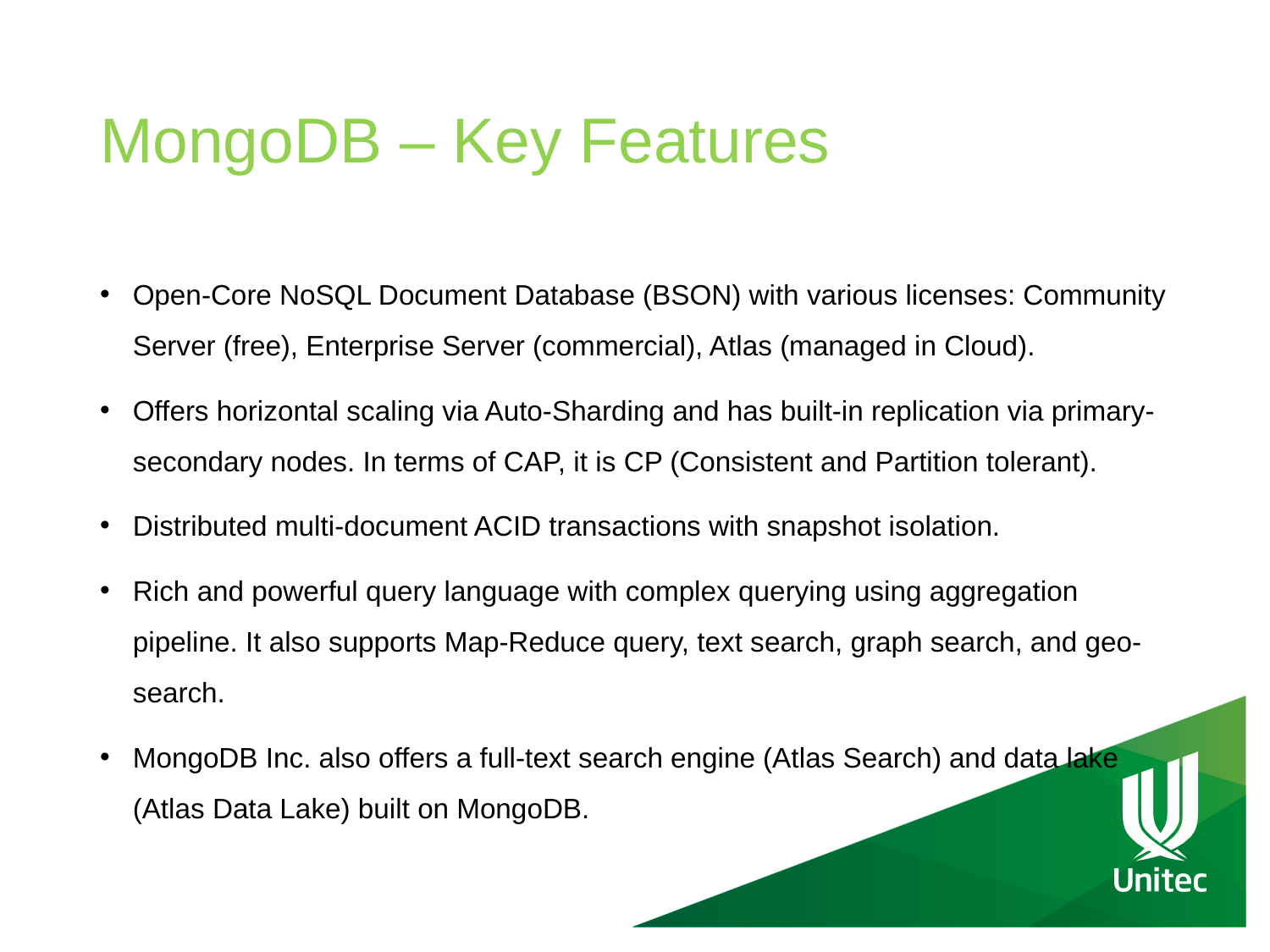

# MongoDB – Key Features
Open-Core NoSQL Document Database (BSON) with various licenses: Community Server (free), Enterprise Server (commercial), Atlas (managed in Cloud).
Offers horizontal scaling via Auto-Sharding and has built-in replication via primary-secondary nodes. In terms of CAP, it is CP (Consistent and Partition tolerant).
Distributed multi-document ACID transactions with snapshot isolation.
Rich and powerful query language with complex querying using aggregation pipeline. It also supports Map-Reduce query, text search, graph search, and geo-search.
MongoDB Inc. also offers a full-text search engine (Atlas Search) and data lake (Atlas Data Lake) built on MongoDB.